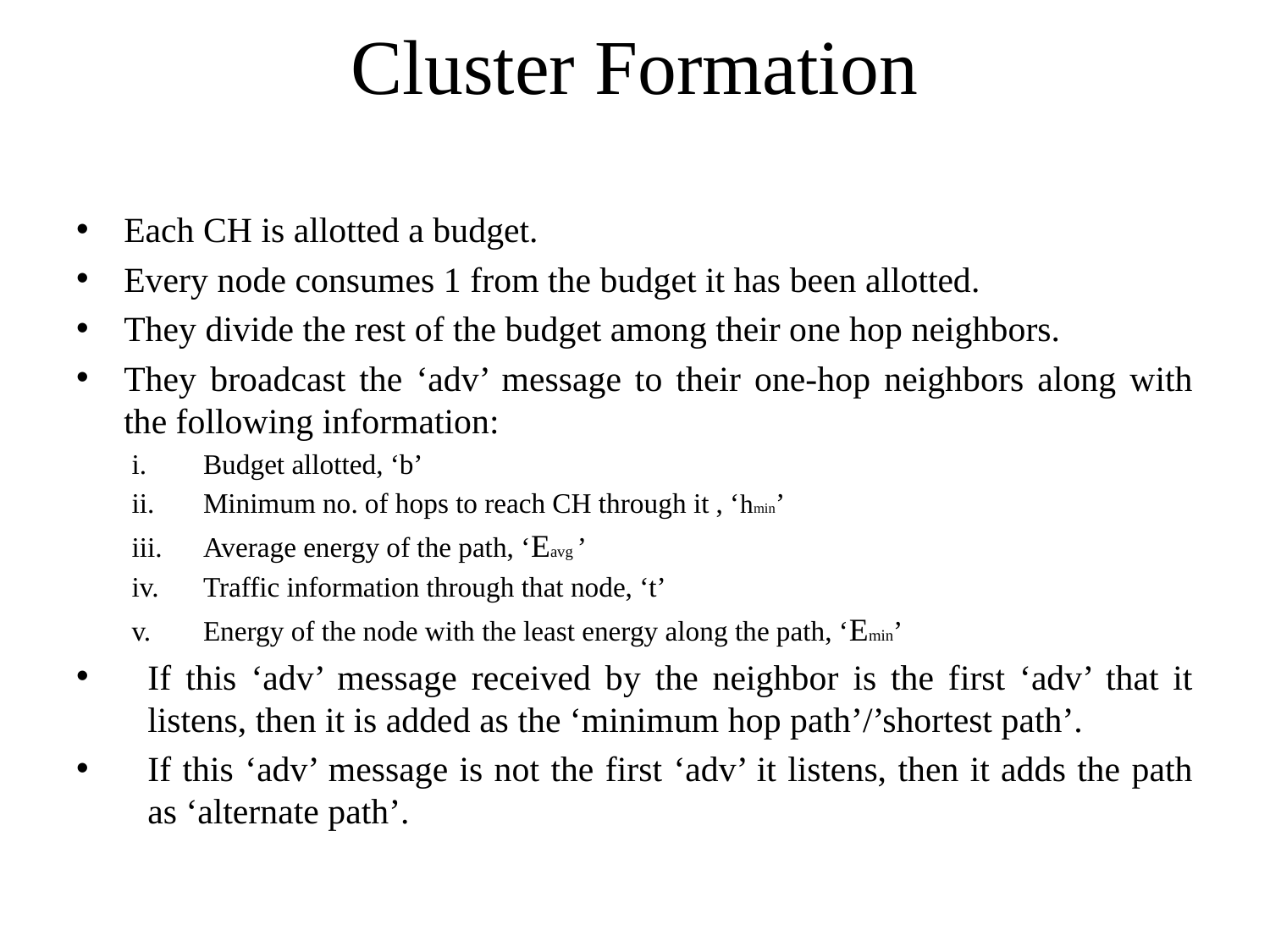

# Cluster Formation
Each CH is allotted a budget.
Every node consumes 1 from the budget it has been allotted.
They divide the rest of the budget among their one hop neighbors.
They broadcast the ‘adv’ message to their one-hop neighbors along with the following information:
Budget allotted, ‘b’
Minimum no. of hops to reach CH through it , ‘hmin’
Average energy of the path, ‘Eavg ’
Traffic information through that node, ‘t’
Energy of the node with the least energy along the path, ‘Emin’
If this ‘adv’ message received by the neighbor is the first ‘adv’ that it listens, then it is added as the ‘minimum hop path’/’shortest path’.
If this ‘adv’ message is not the first ‘adv’ it listens, then it adds the path as ‘alternate path’.